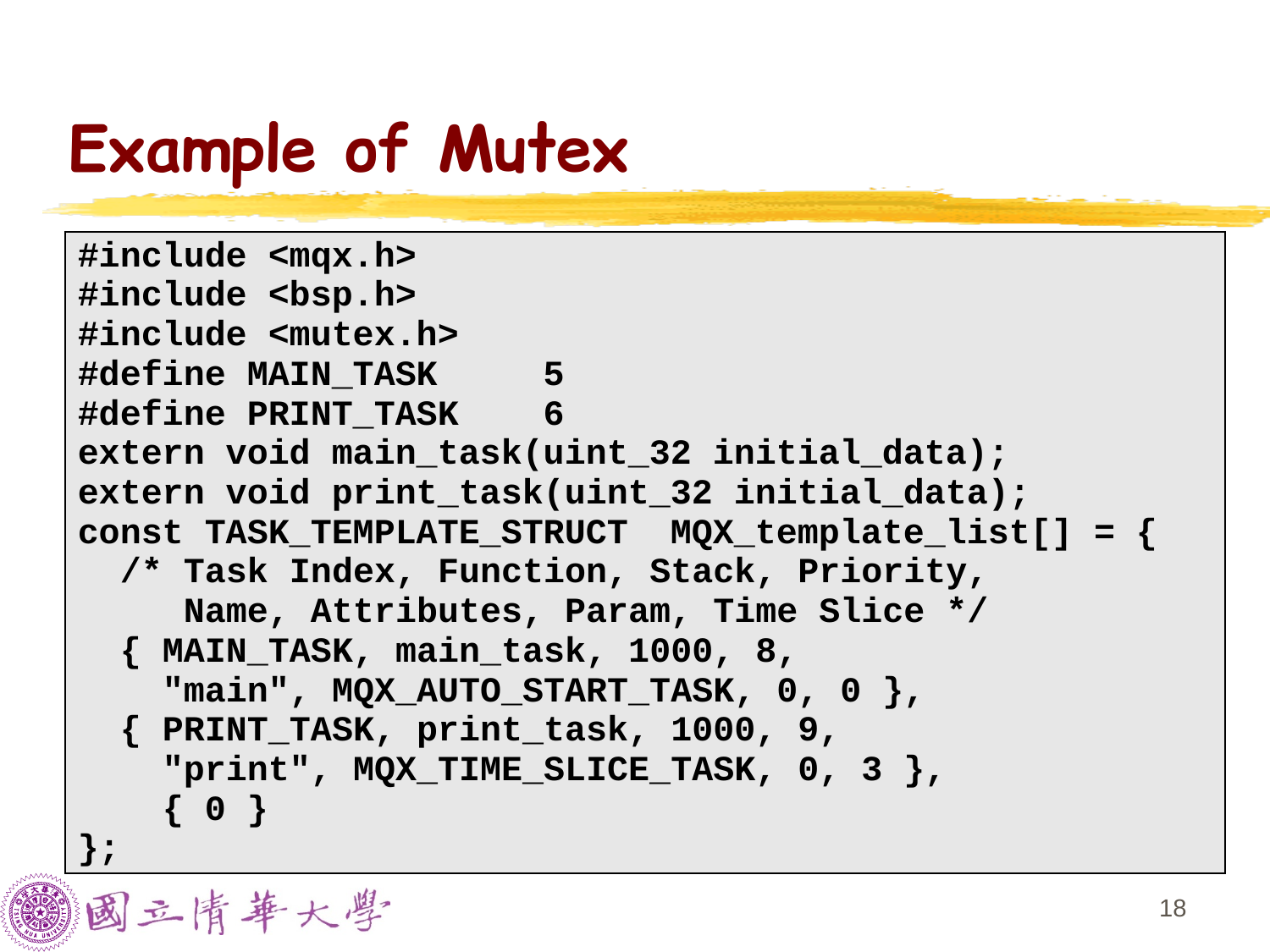

Example of Mutex
| #include <mqx.h> #include <bsp.h> #include <mutex.h> #define MAIN\_TASK 5 #define PRINT\_TASK 6 extern void main\_task(uint\_32 initial\_data); extern void print\_task(uint\_32 initial\_data); const TASK\_TEMPLATE\_STRUCT MQX\_template\_list[] = { /\* Task Index, Function, Stack, Priority, Name, Attributes, Param, Time Slice \*/ { MAIN\_TASK, main\_task, 1000, 8, "main", MQX\_AUTO\_START\_TASK, 0, 0 }, { PRINT\_TASK, print\_task, 1000, 9, "print", MQX\_TIME\_SLICE\_TASK, 0, 3 }, { 0 } }; |
| --- |
18